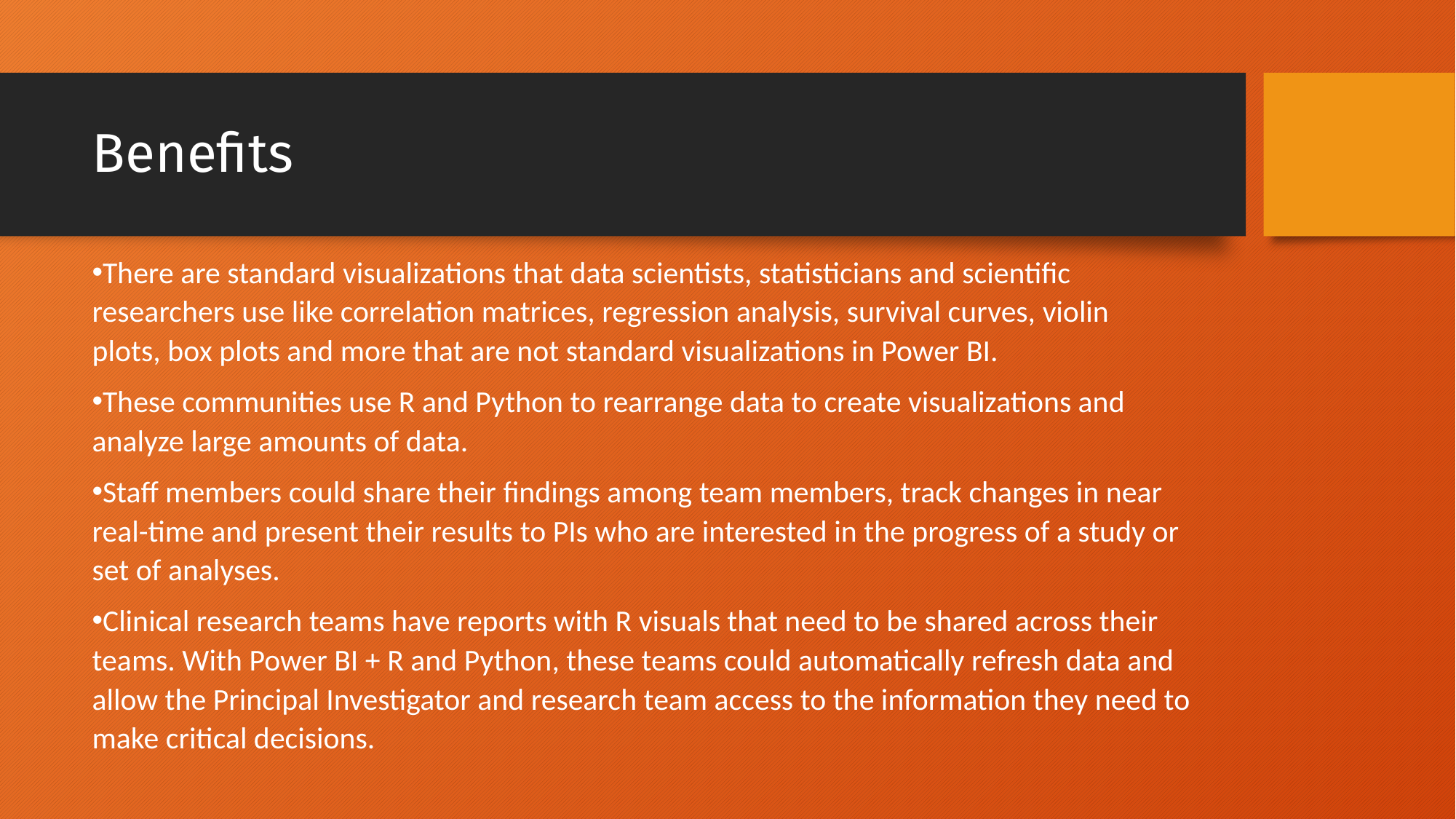

# Benefits
There are standard visualizations that data scientists, statisticians and scientific researchers use like correlation matrices, regression analysis, survival curves, violin plots, box plots and more that are not standard visualizations in Power BI.
These communities use R and Python to rearrange data to create visualizations and analyze large amounts of data.
Staff members could share their findings among team members, track changes in near real-time and present their results to PIs who are interested in the progress of a study or set of analyses.
Clinical research teams have reports with R visuals that need to be shared across their teams. With Power BI + R and Python, these teams could automatically refresh data and allow the Principal Investigator and research team access to the information they need to make critical decisions.